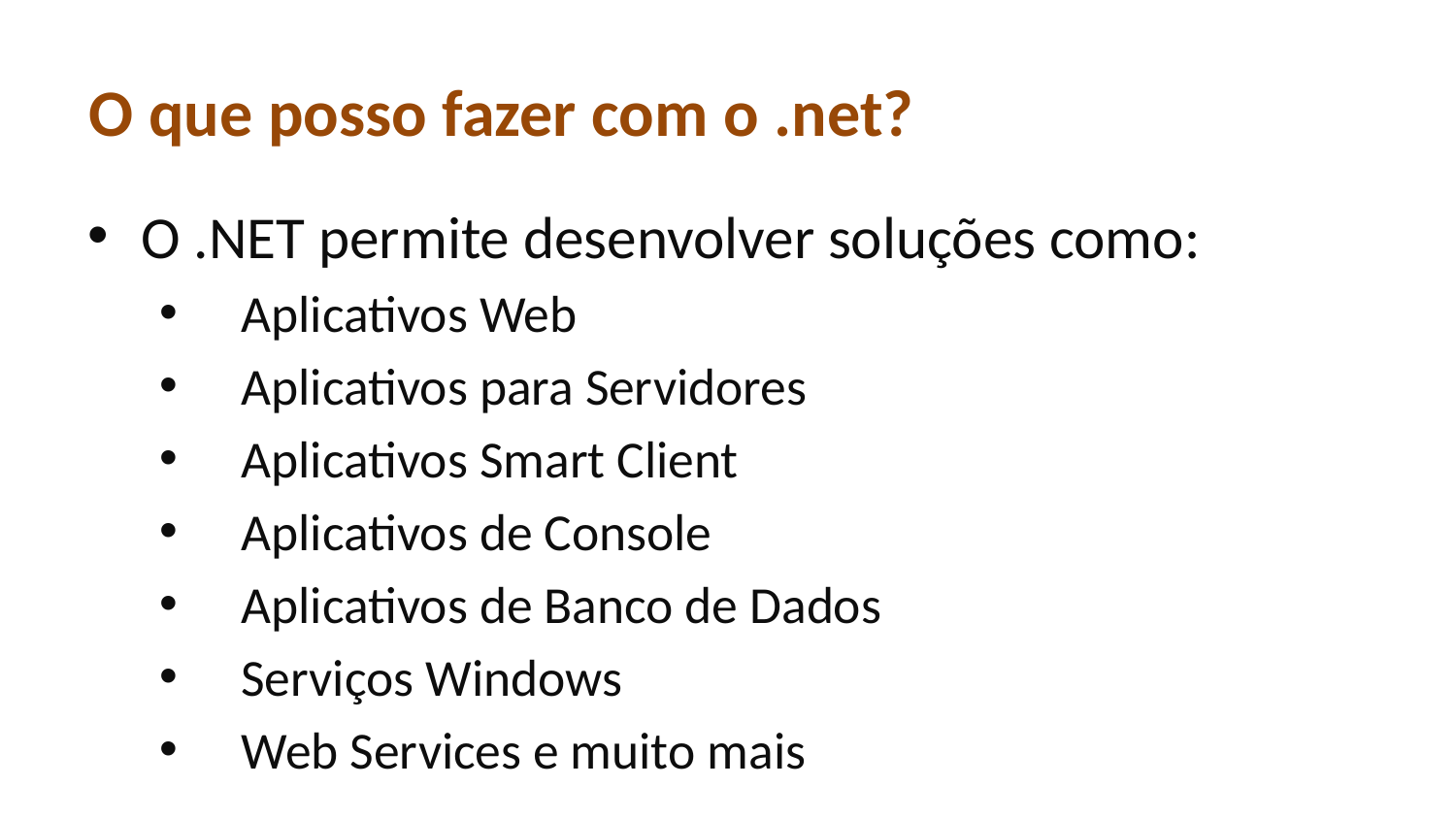

# O que posso fazer com o .net?
O .NET permite desenvolver soluções como:
Aplicativos Web
Aplicativos para Servidores
Aplicativos Smart Client
Aplicativos de Console
Aplicativos de Banco de Dados
Serviços Windows
Web Services e muito mais